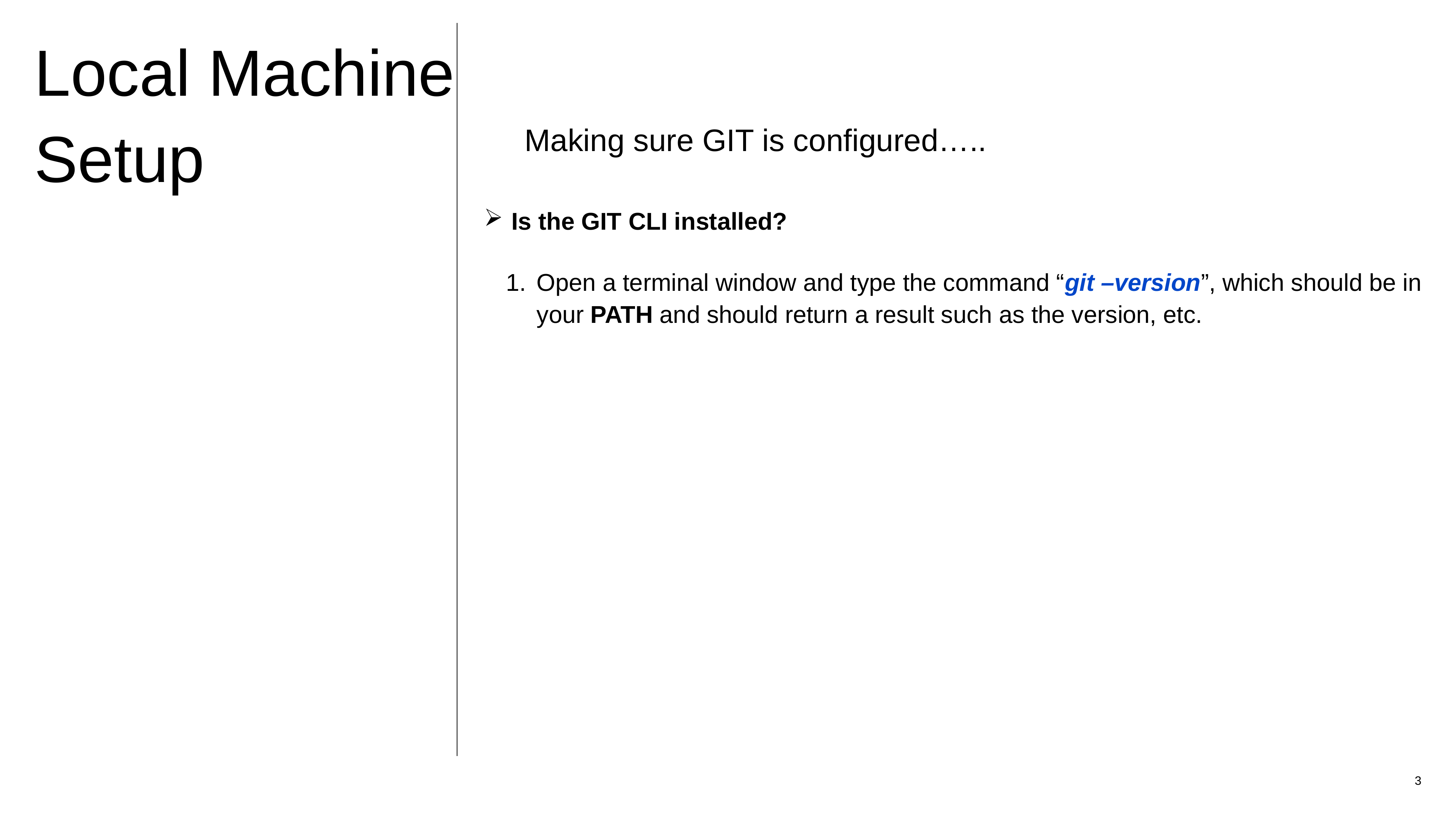

# Local Machine Setup

Making sure GIT is configured…..
Is the GIT CLI installed?
Open a terminal window and type the command “git –version”, which should be in your PATH and should return a result such as the version, etc.

3